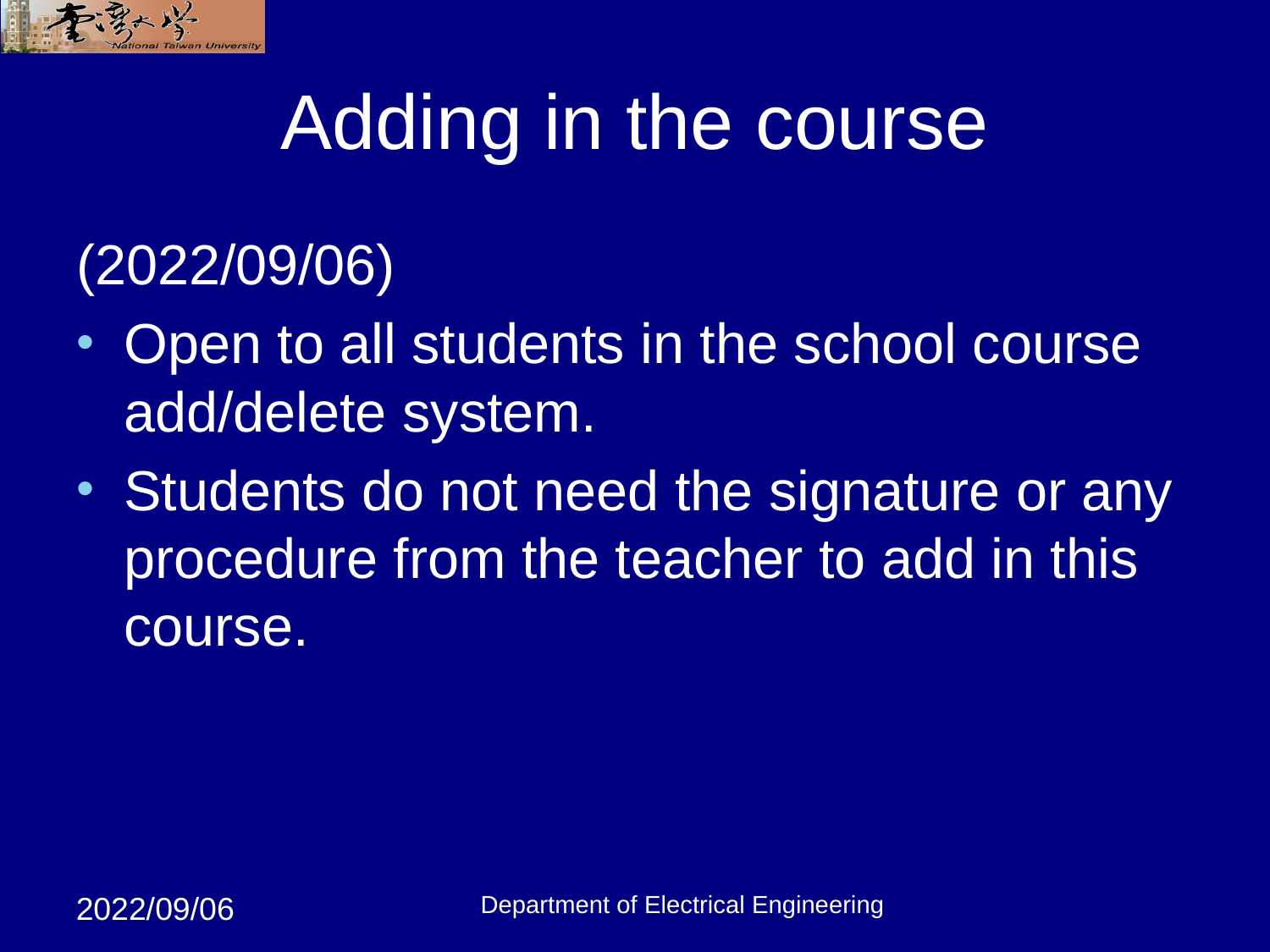

# Adding in the course
(2022/09/06)
Open to all students in the school course add/delete system.
Students do not need the signature or any procedure from the teacher to add in this course.
Department of Electrical Engineering